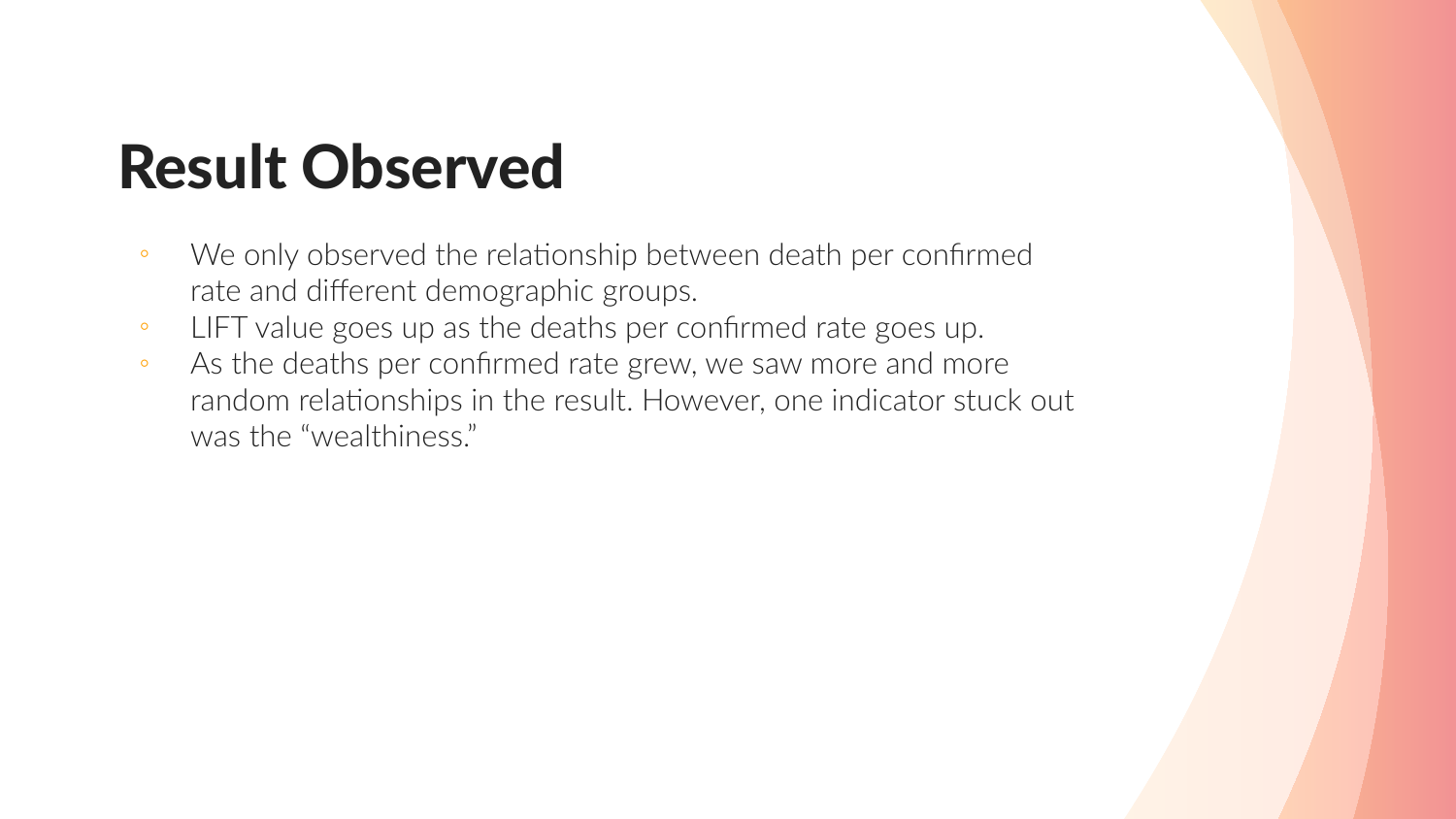

# Result Observed
We only observed the relationship between death per confirmed rate and different demographic groups.
LIFT value goes up as the deaths per confirmed rate goes up.
As the deaths per confirmed rate grew, we saw more and more random relationships in the result. However, one indicator stuck out was the “wealthiness.”